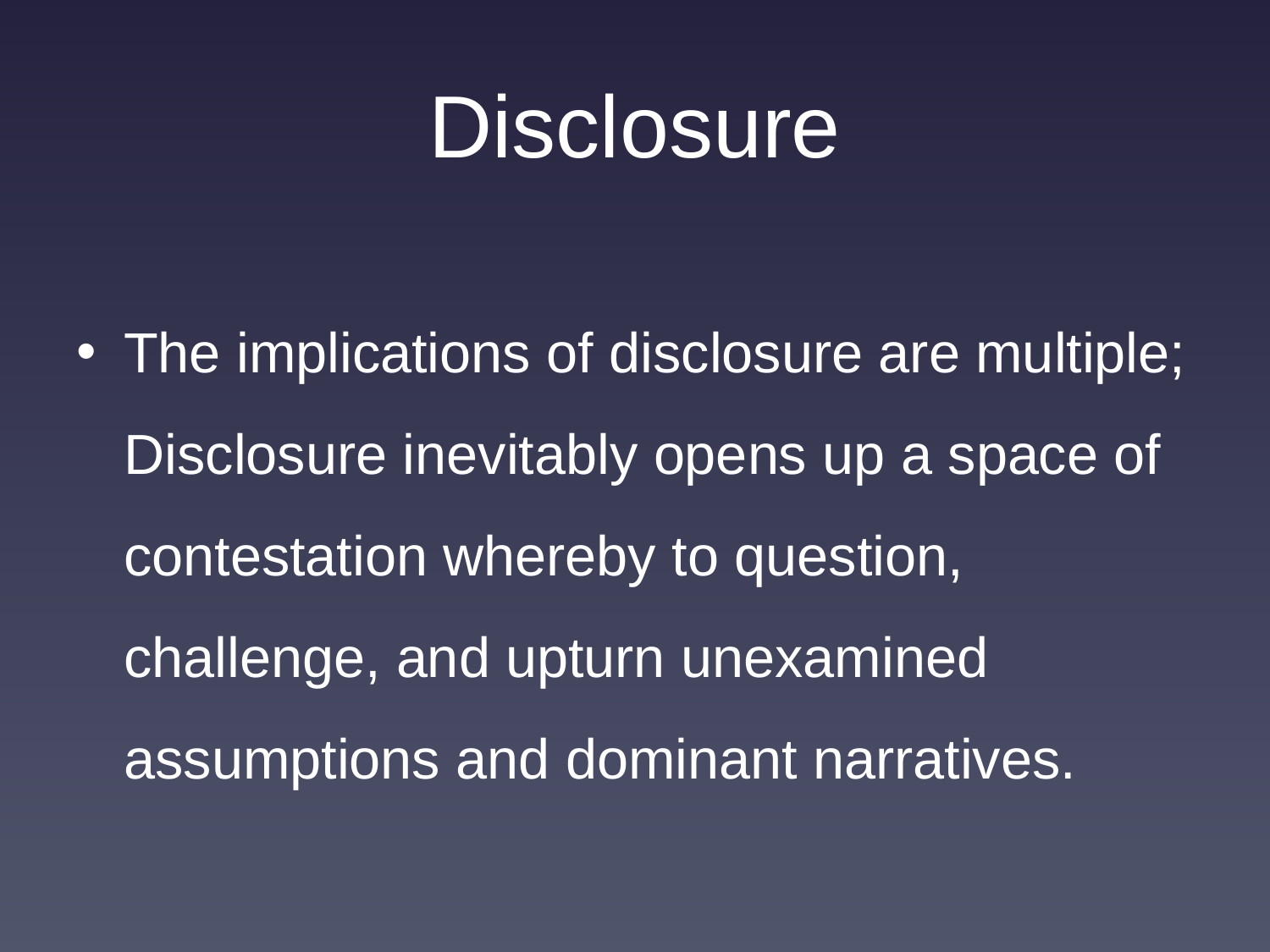

# Disclosure
The implications of disclosure are multiple; Disclosure inevitably opens up a space of contestation whereby to question, challenge, and upturn unexamined assumptions and dominant narratives.